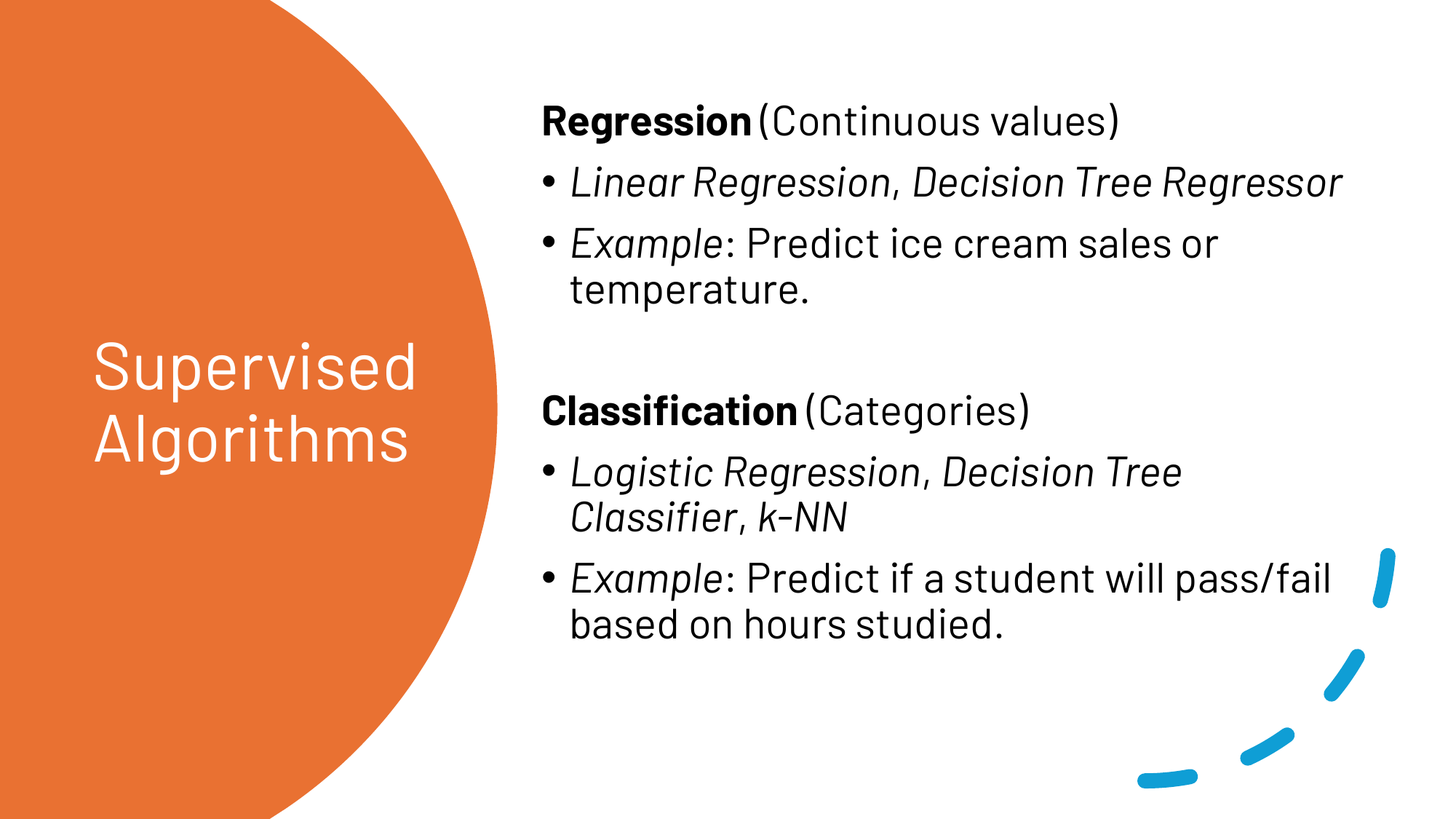

Regression (Continuous values)
Linear Regression, Decision Tree Regressor
Example: Predict ice cream sales or temperature.

Classification (Categories)
Logistic Regression, Decision Tree Classifier, k-NN
Example: Predict if a student will pass/fail based on hours studied.

# Supervised Algorithms